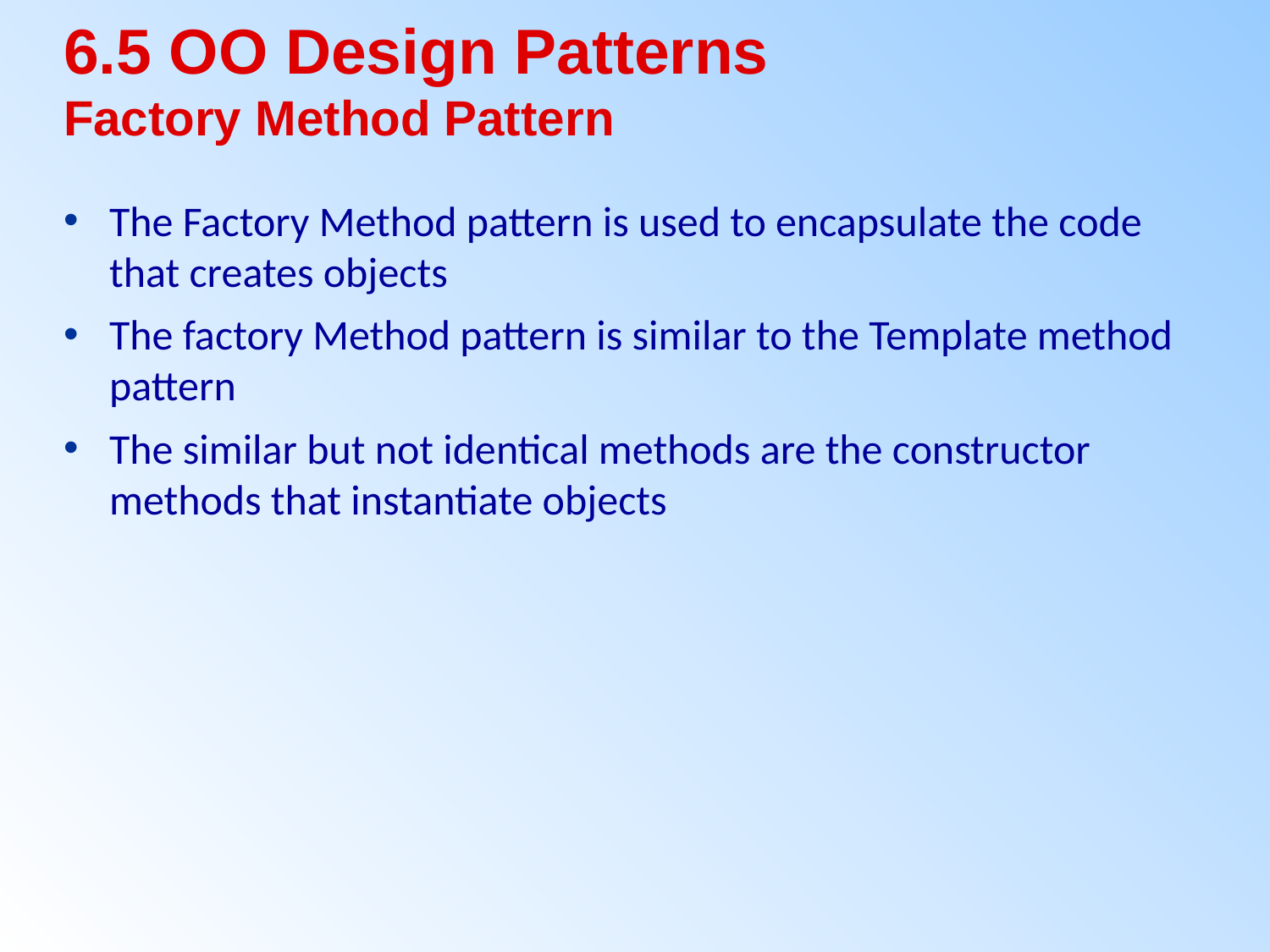

6.5 OO Design Patterns
Factory Method Pattern
The Factory Method pattern is used to encapsulate the code that creates objects
The factory Method pattern is similar to the Template method pattern
The similar but not identical methods are the constructor methods that instantiate objects